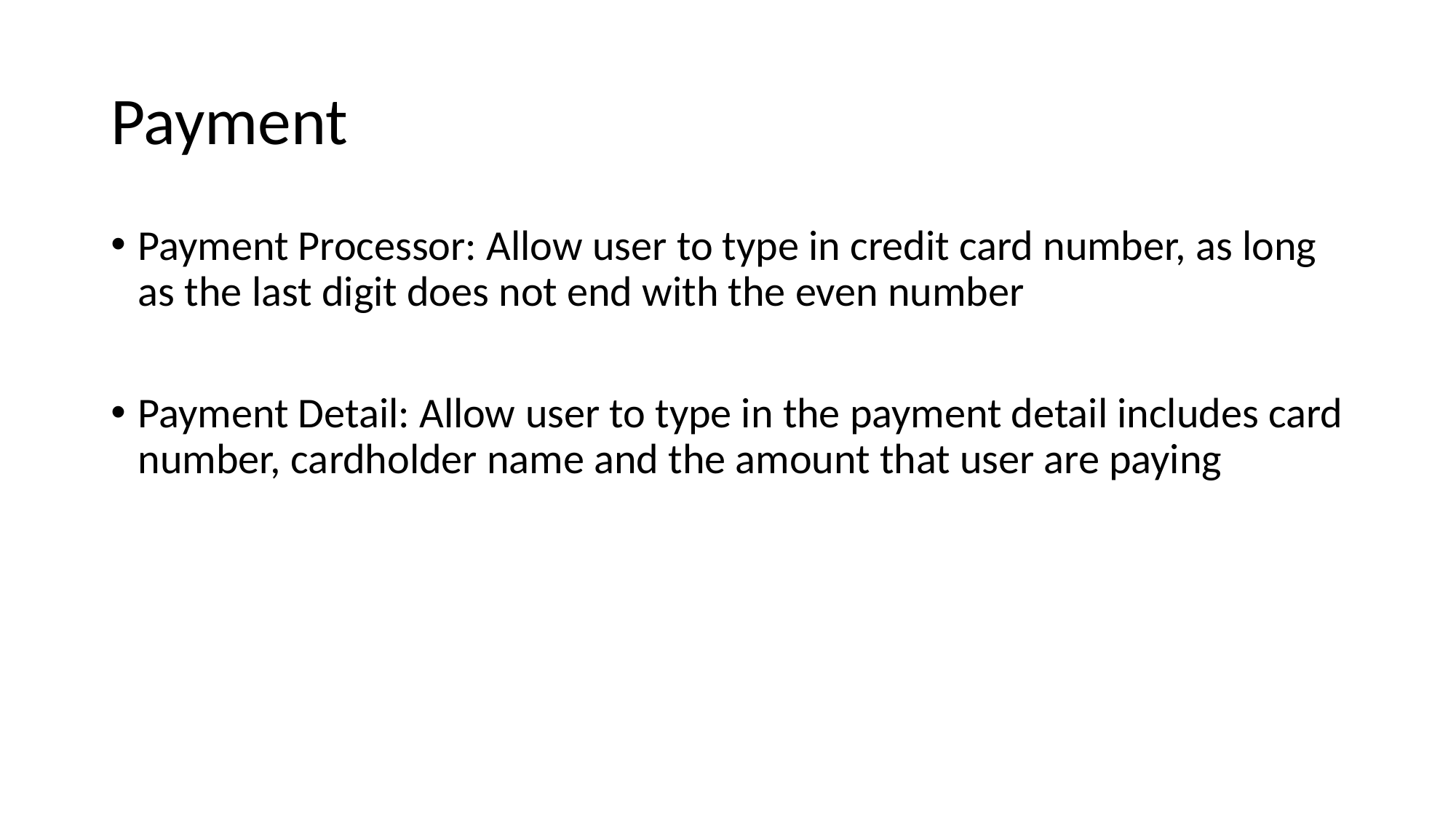

# Payment
Payment Processor: Allow user to type in credit card number, as long as the last digit does not end with the even number

Payment Detail: Allow user to type in the payment detail includes card number, cardholder name and the amount that user are paying